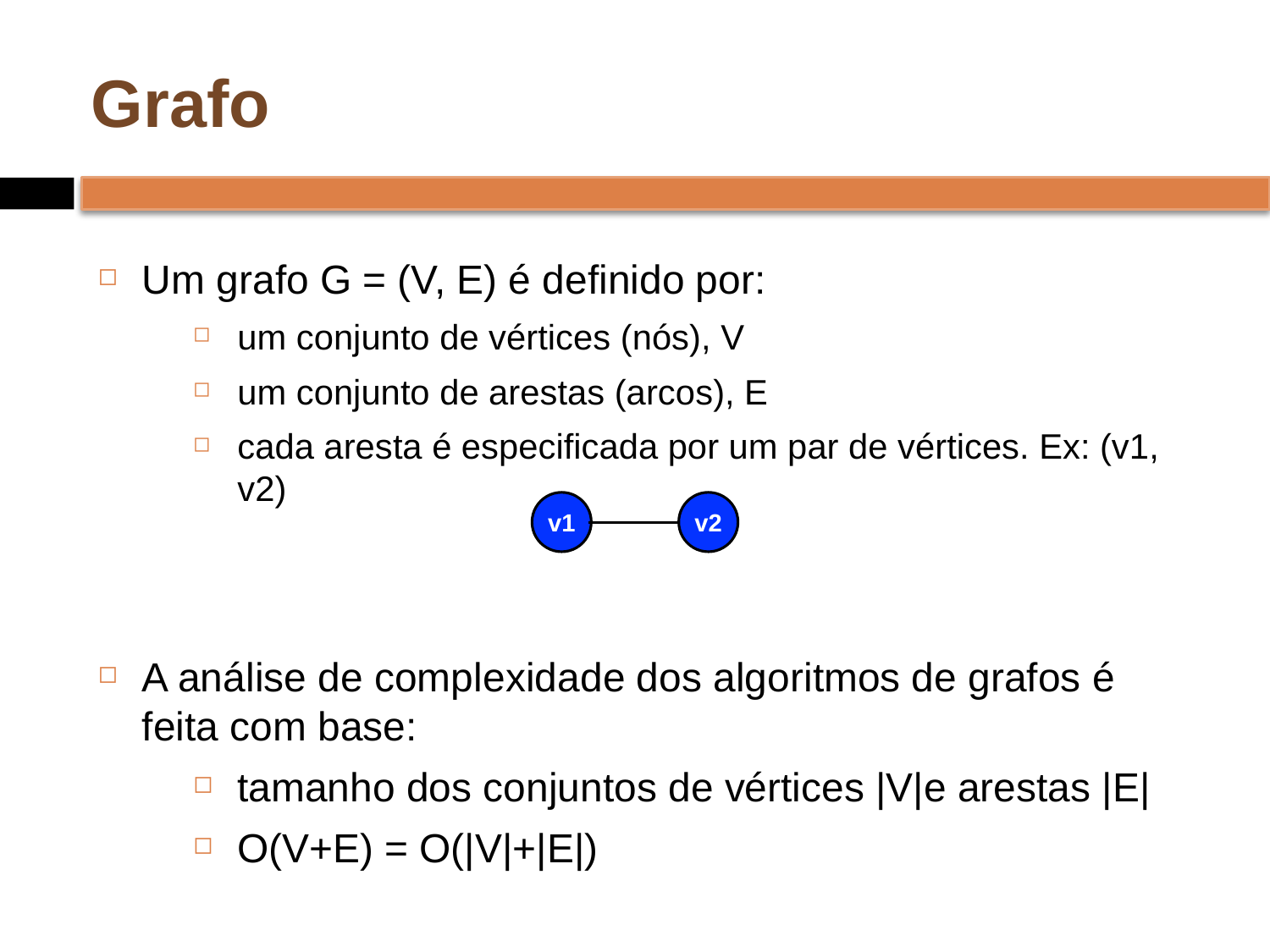

# Grafo
Um grafo G = (V, E) é definido por:
um conjunto de vértices (nós), V
um conjunto de arestas (arcos), E
cada aresta é especificada por um par de vértices. Ex: (v1, v2)

A análise de complexidade dos algoritmos de grafos é feita com base:
tamanho dos conjuntos de vértices |V|e arestas |E|
O(V+E) = O(|V|+|E|)
v1
v2

18